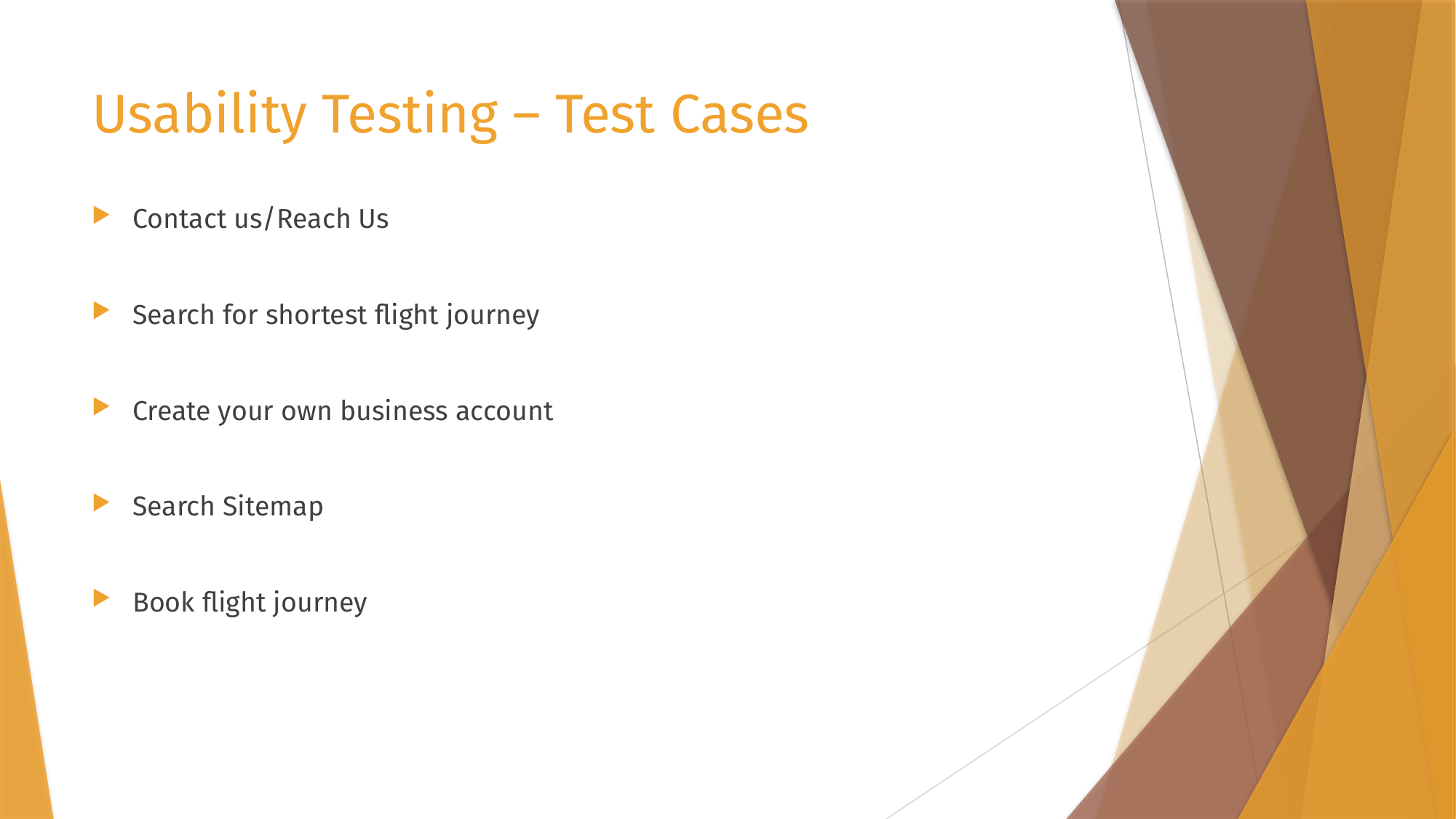

# Usability Testing – Test Cases
Contact us/Reach Us

Search for shortest flight journey

Create your own business account

Search Sitemap

Book flight journey